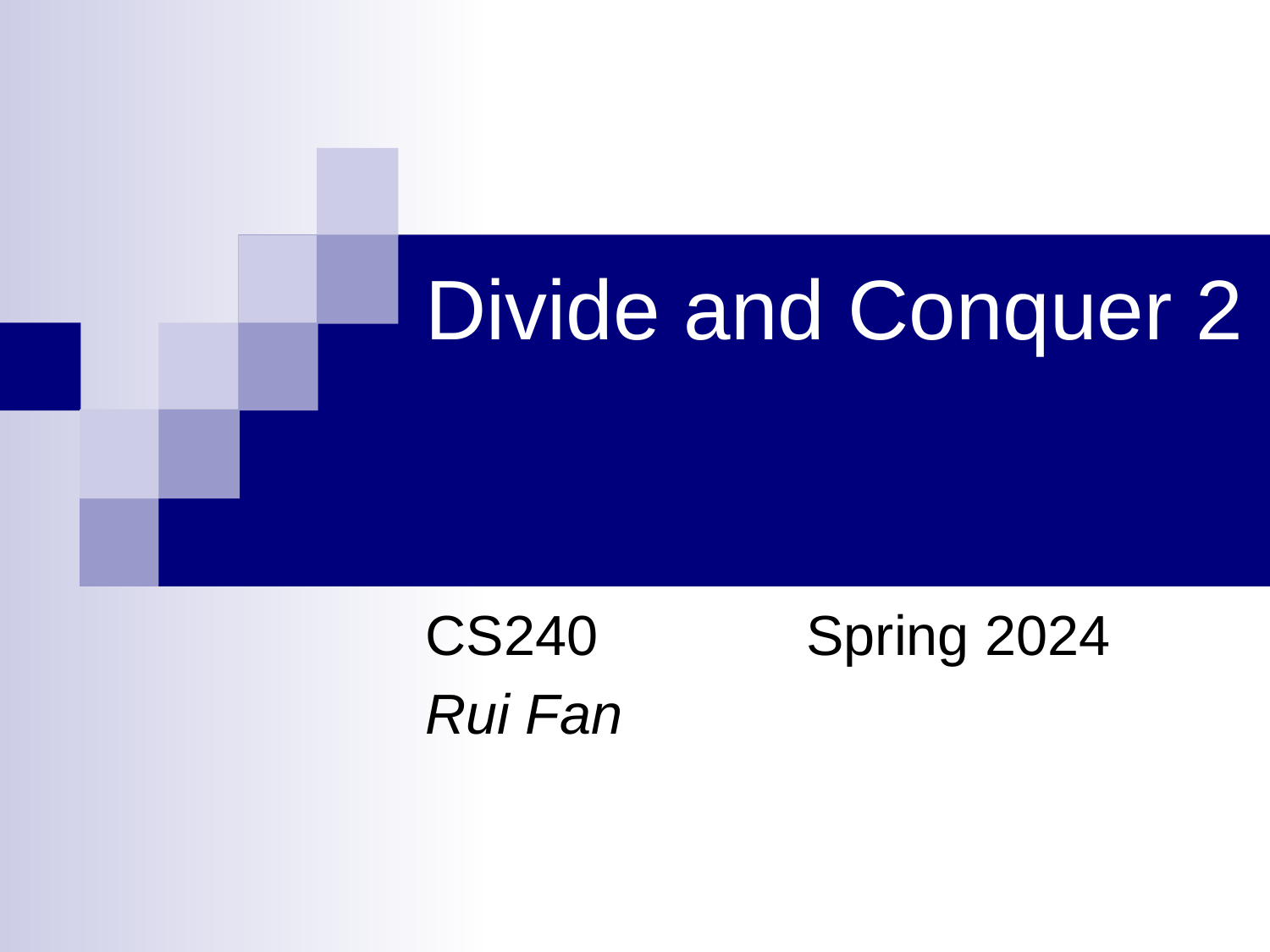

# Divide and Conquer 2
CS240		Spring 2024
Rui Fan